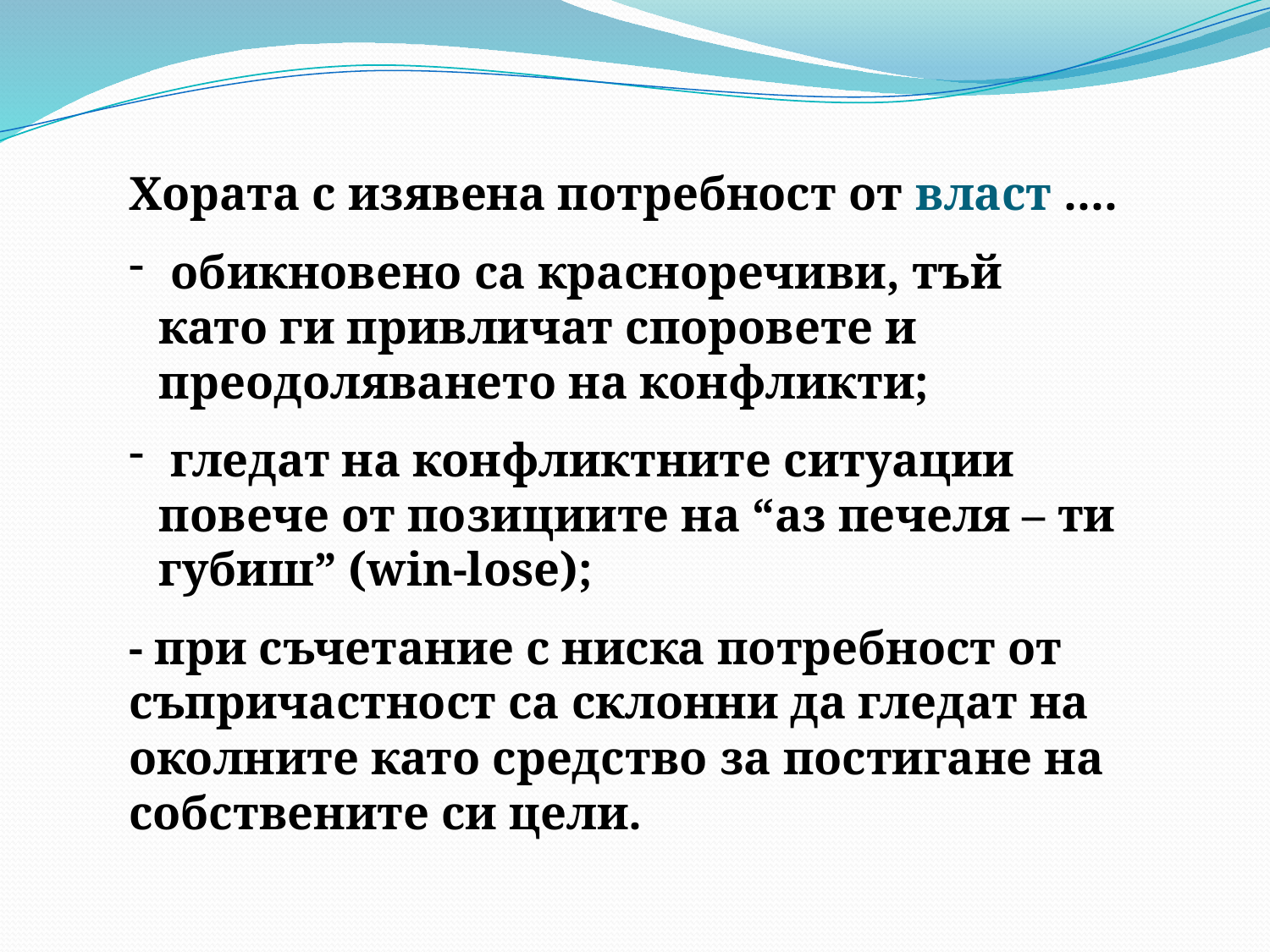

Хората с изявена потребност от власт ....
 обикновено са красноречиви, тъй като ги привличат споровете и преодоляването на конфликти;
 гледат на конфликтните ситуации повече от позициите на “аз печеля – ти губиш” (win-lose);
- при съчетание с ниска потребност от съпричастност са склонни да гледат на околните като средство за постигане на собствените си цели.